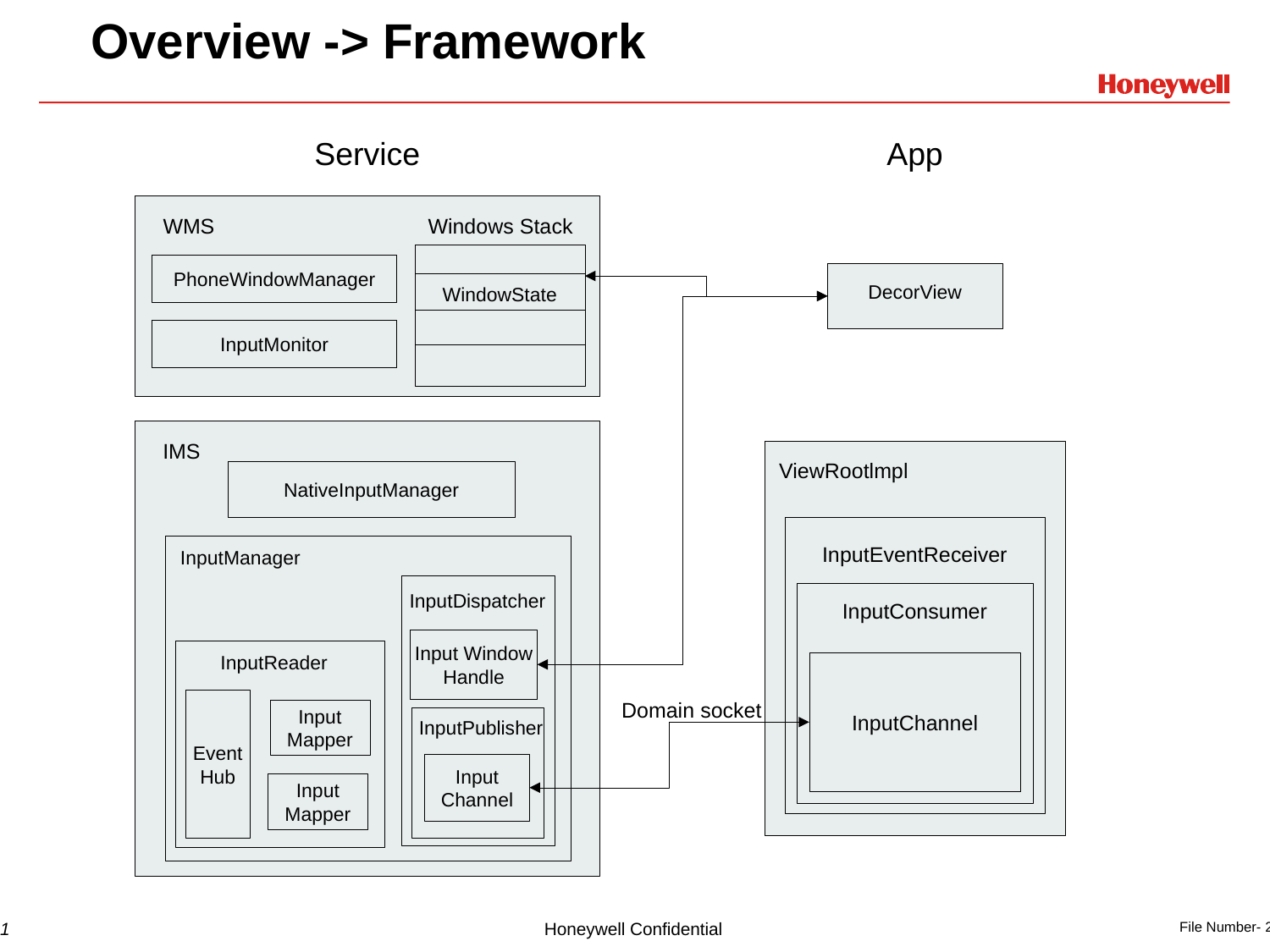

# Overview -> Framework
Service
App

WMS
Windows Stack

PhoneWindowManager

DecorView
WindowState
InputMonitor

IMS

ViewRootlmpl
NativeInputManager

InputEventReceiver

InputManager

InputDispatcher

InputConsumer
Input Window Handle

InputReader
InputChannel
Event Hub
Domain socket
Input Mapper

InputPublisher
Input
Channel
Input Mapper